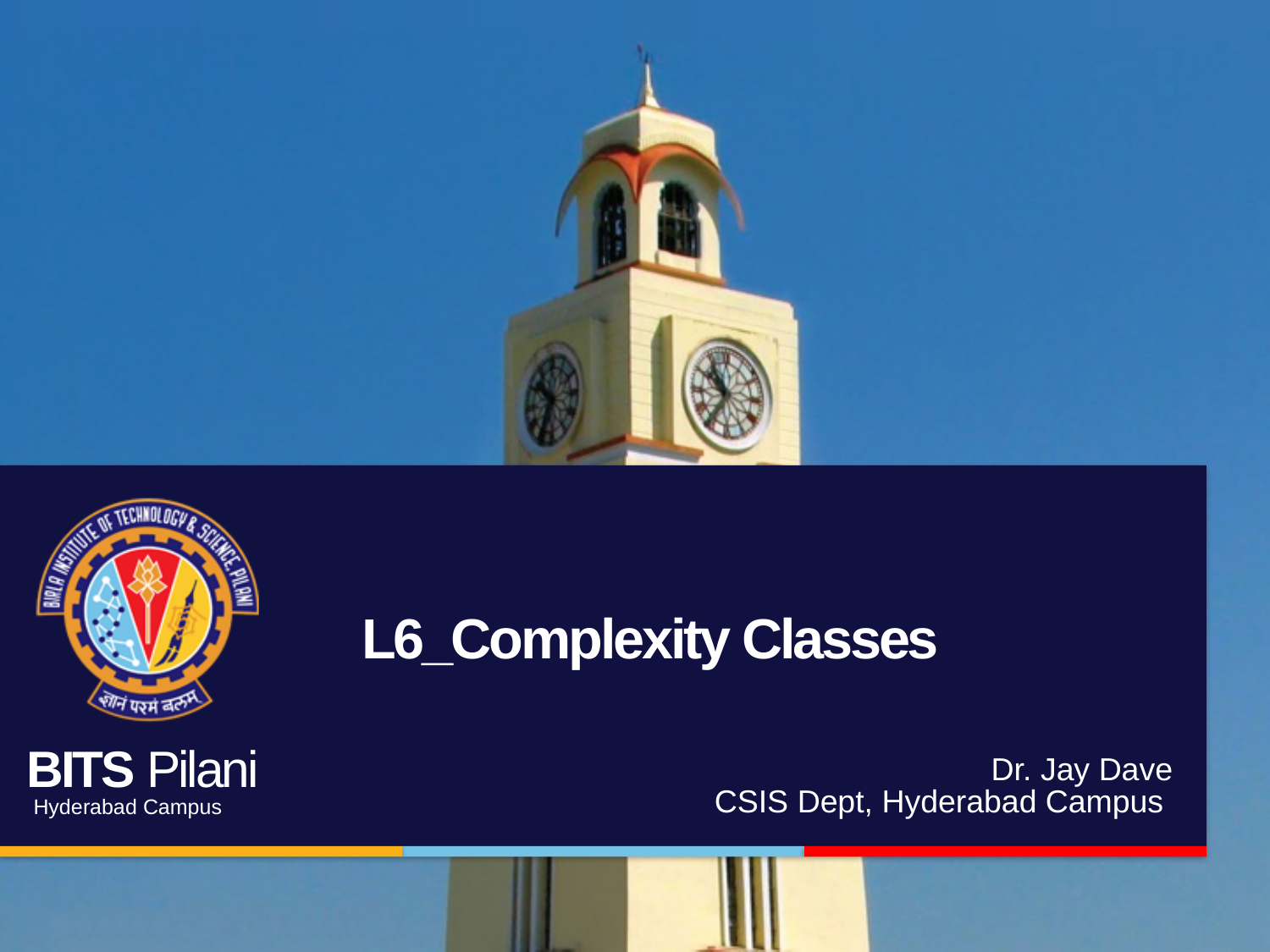

# L6_Complexity Classes
Dr. Jay Dave
CSIS Dept, Hyderabad Campus